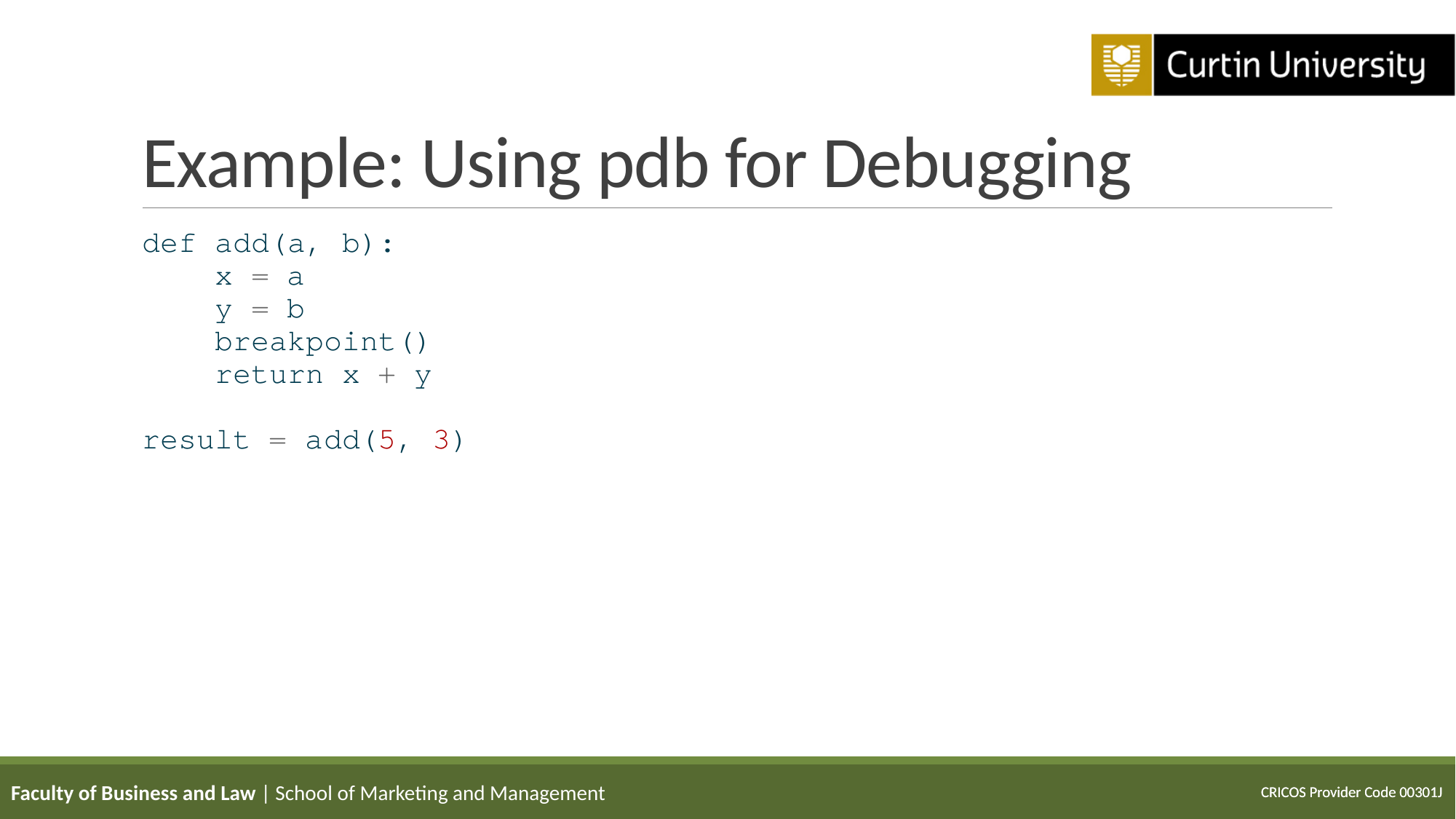

# Example: Using pdb for Debugging
def add(a, b):
    x = a
    y = b
    breakpoint()
    return x + y
result = add(5, 3)
Faculty of Business and Law | School of Marketing and Management